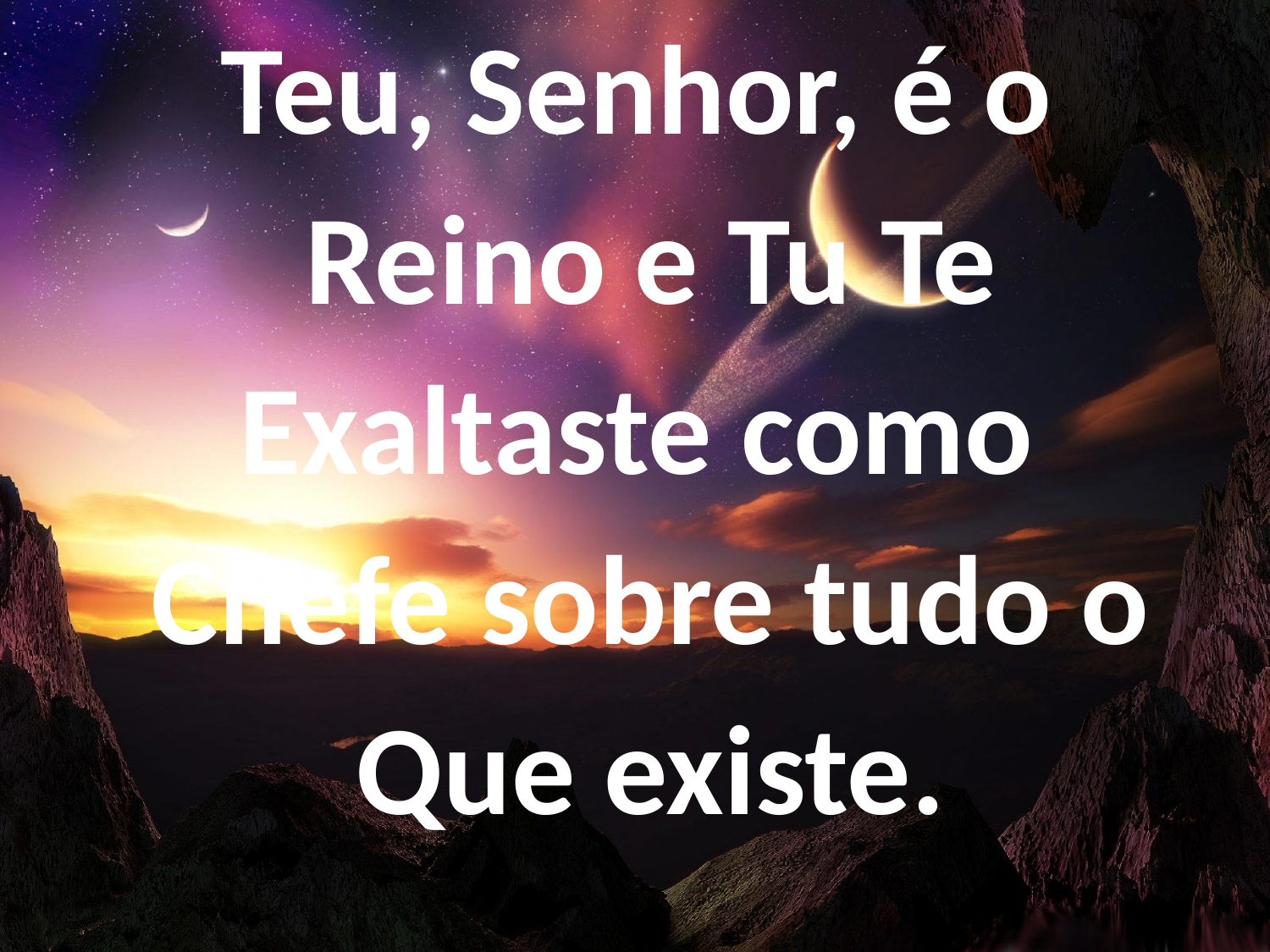

Teu, Senhor, é o
Reino e Tu Te
Exaltaste como
Chefe sobre tudo o
Que existe.